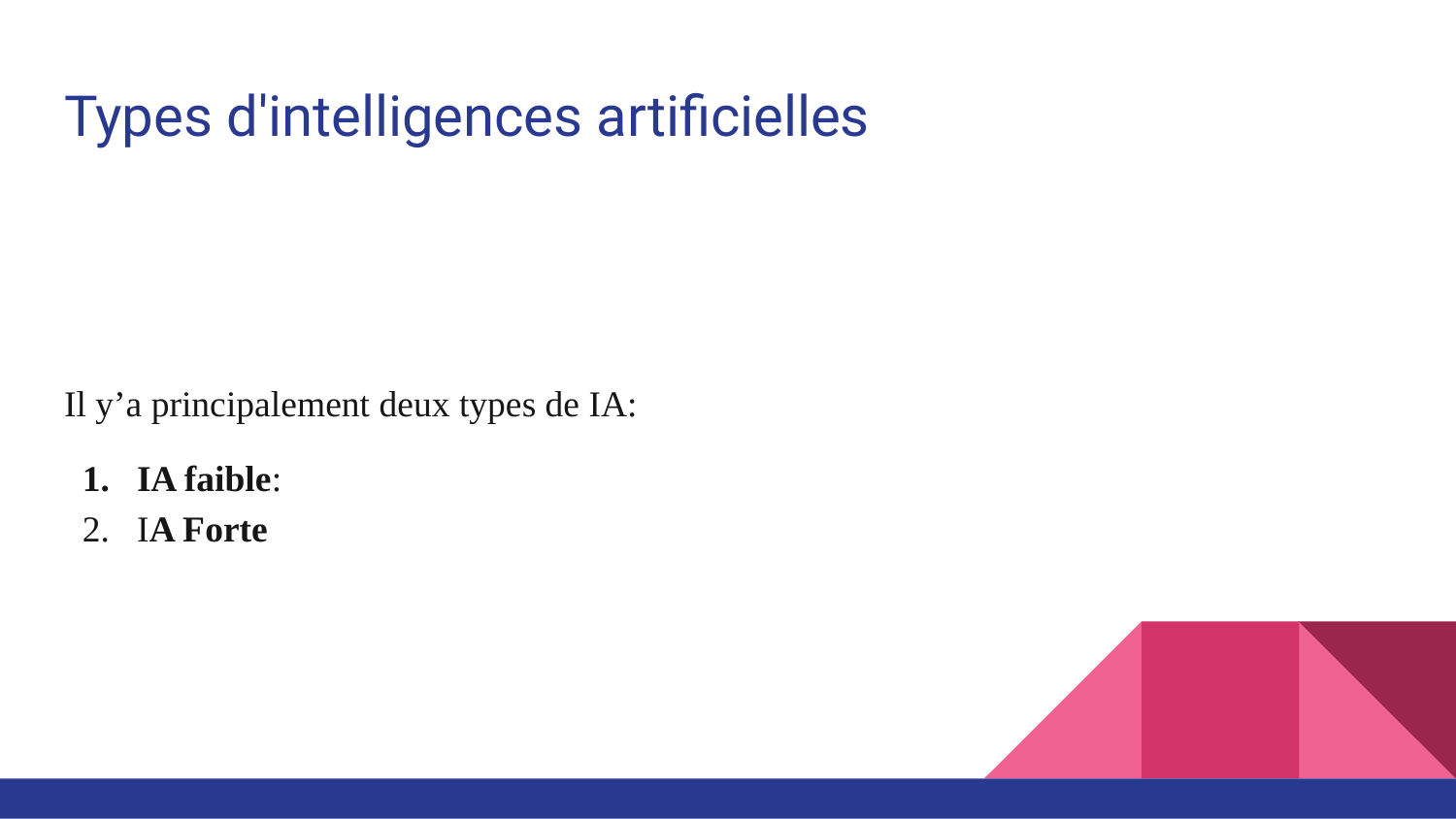

# Types d'intelligences artificielles
Il y’a principalement deux types de IA:
IA faible:
IA Forte